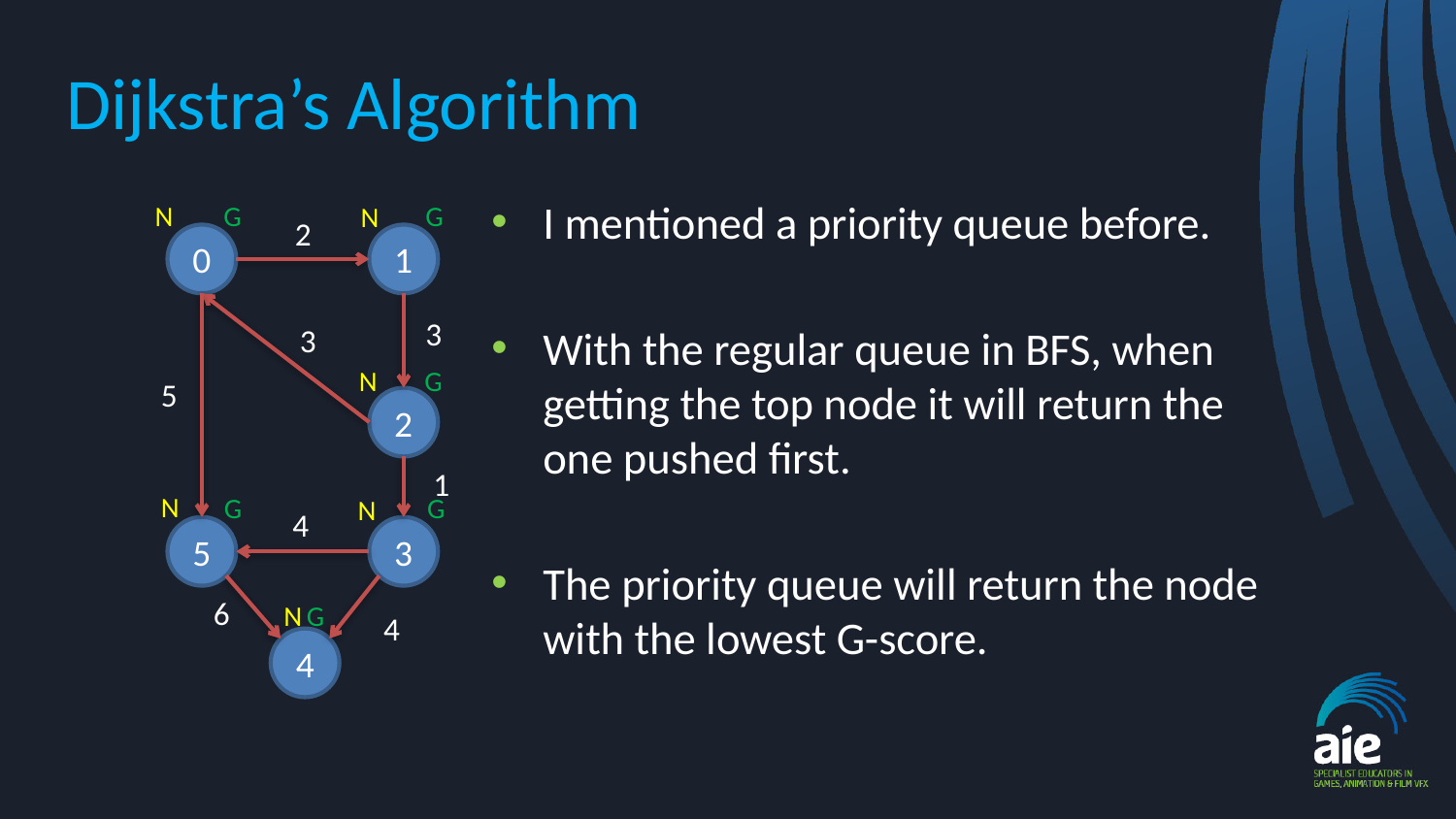

# Dijkstra’s Algorithm
I mentioned a priority queue before.

With the regular queue in BFS, when getting the top node it will return the one pushed first.

The priority queue will return the node with the lowest G-score.
G
G
N
N
2
0
1
3
3
G
N
5
2
1
N
G
G
N
4
5
3
6
G
N
4
4